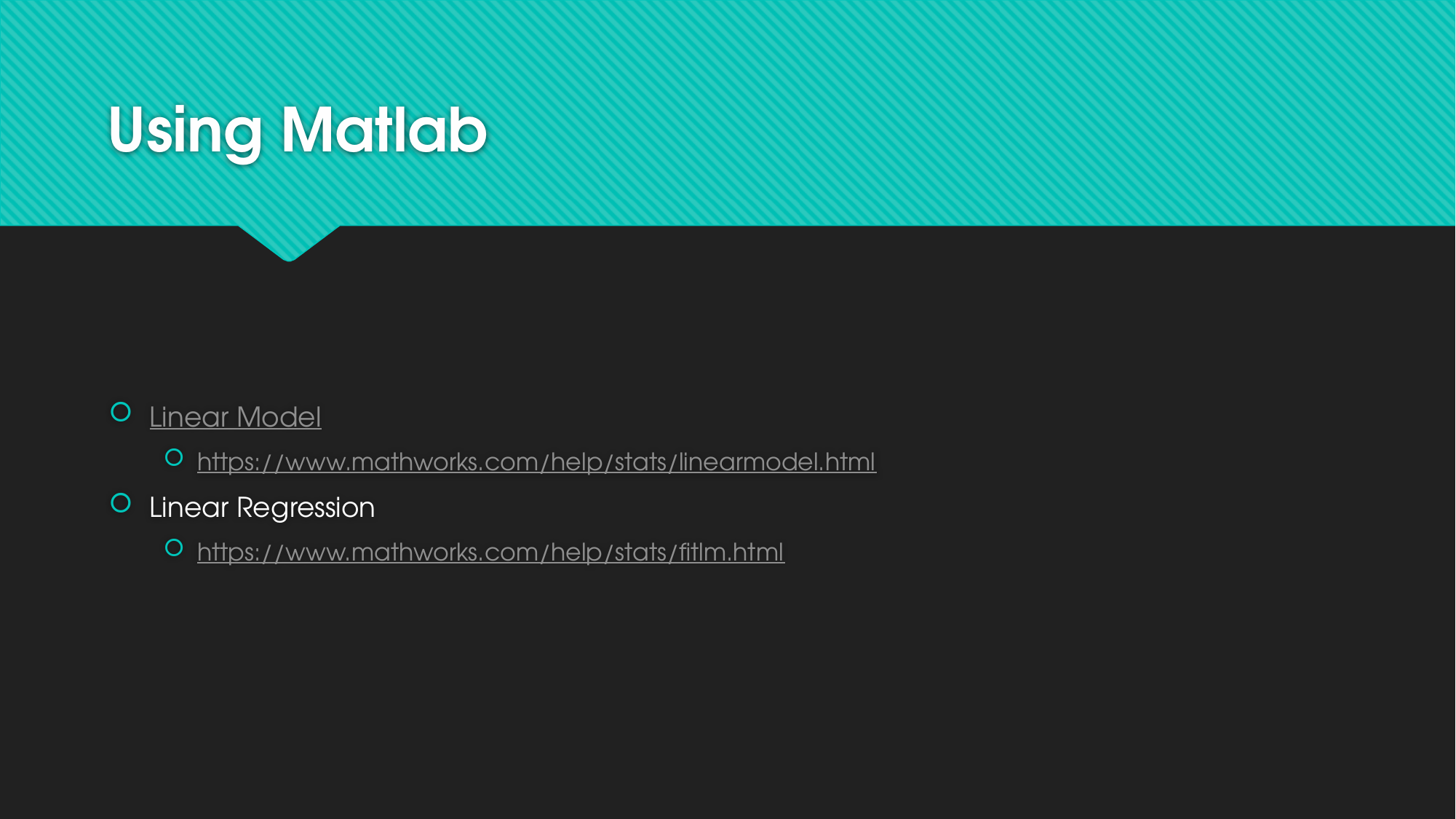

# Using Matlab
Linear Model
https://www.mathworks.com/help/stats/linearmodel.html
Linear Regression
https://www.mathworks.com/help/stats/fitlm.html